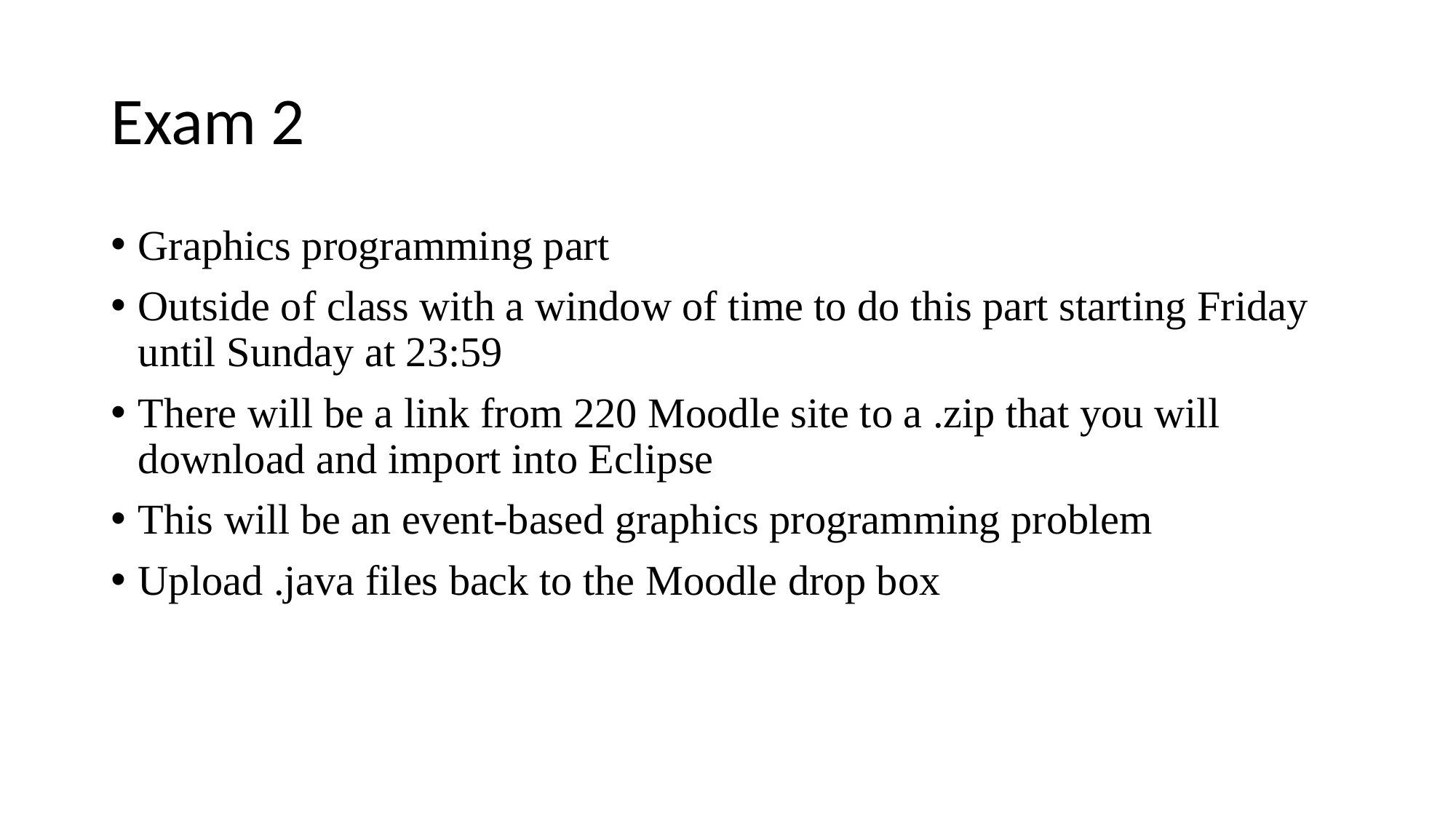

# Exam 2
Graphics programming part
Outside of class with a window of time to do this part starting Friday until Sunday at 23:59
There will be a link from 220 Moodle site to a .zip that you will download and import into Eclipse
This will be an event-based graphics programming problem
Upload .java files back to the Moodle drop box